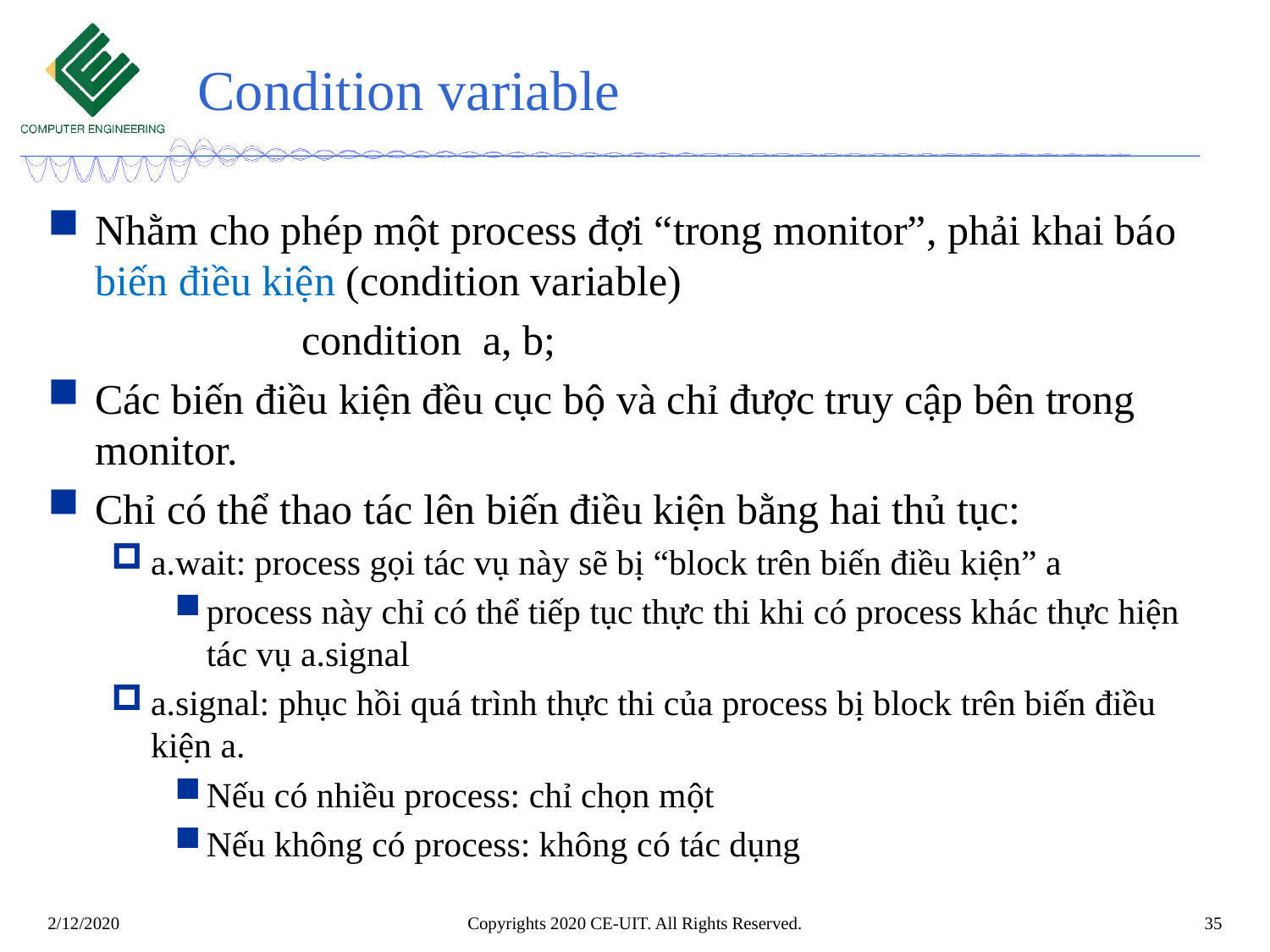

# Condition variable
Nhằm cho phép một process đợi “trong monitor”, phải khai báo biến điều kiện (condition variable)
		condition  a, b;
Các biến điều kiện đều cục bộ và chỉ được truy cập bên trong monitor.
Chỉ có thể thao tác lên biến điều kiện bằng hai thủ tục:
a.wait: process gọi tác vụ này sẽ bị “block trên biến điều kiện” a
process này chỉ có thể tiếp tục thực thi khi có process khác thực hiện tác vụ a.signal
a.signal: phục hồi quá trình thực thi của process bị block trên biến điều kiện a.
Nếu có nhiều process: chỉ chọn một
Nếu không có process: không có tác dụng
Copyrights 2020 CE-UIT. All Rights Reserved.
35
2/12/2020